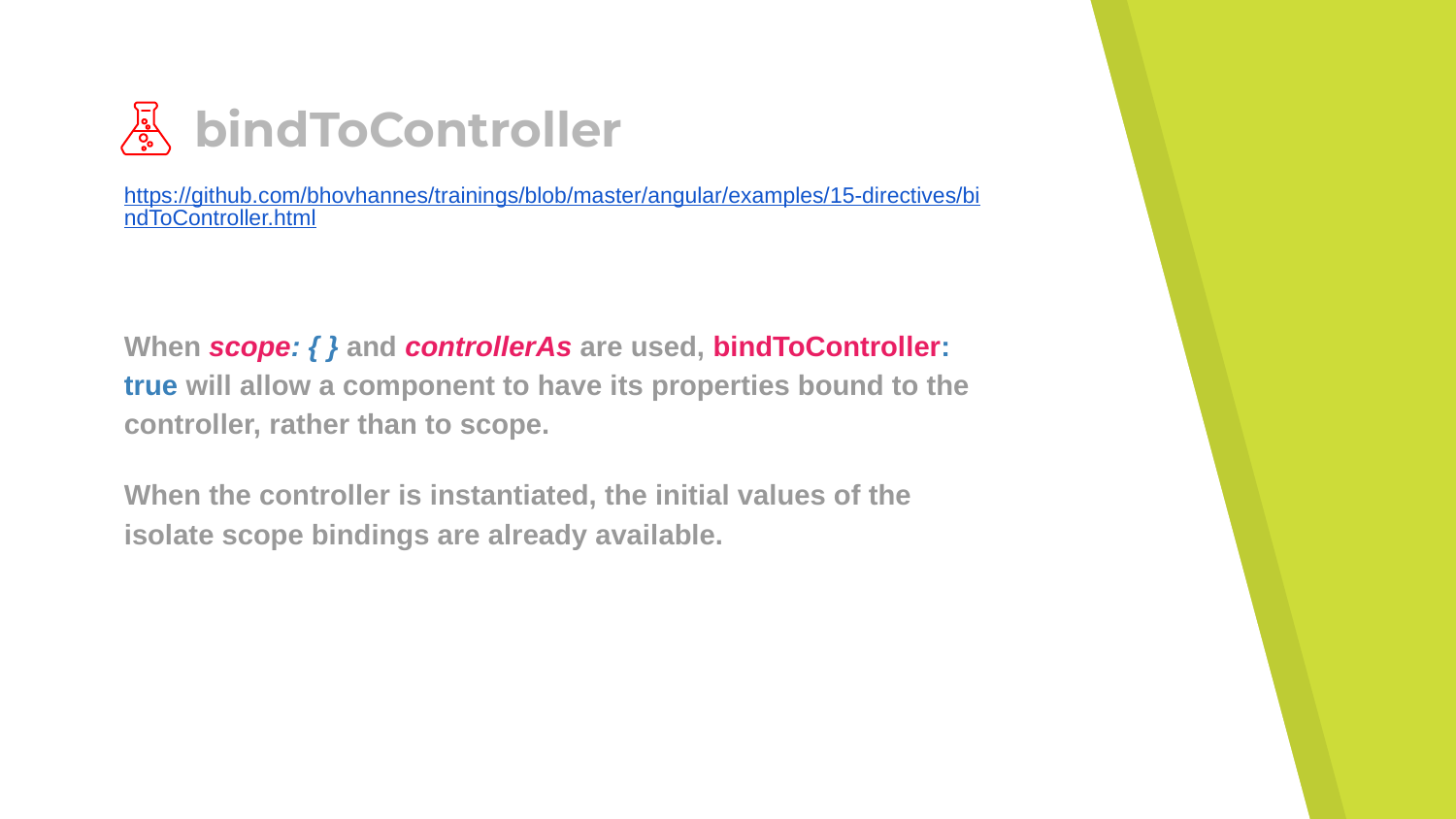

# bindToController
https://github.com/bhovhannes/trainings/blob/master/angular/examples/15-directives/bindToController.html
When scope: { } and controllerAs are used, bindToController: true will allow a component to have its properties bound to the controller, rather than to scope.
When the controller is instantiated, the initial values of the isolate scope bindings are already available.